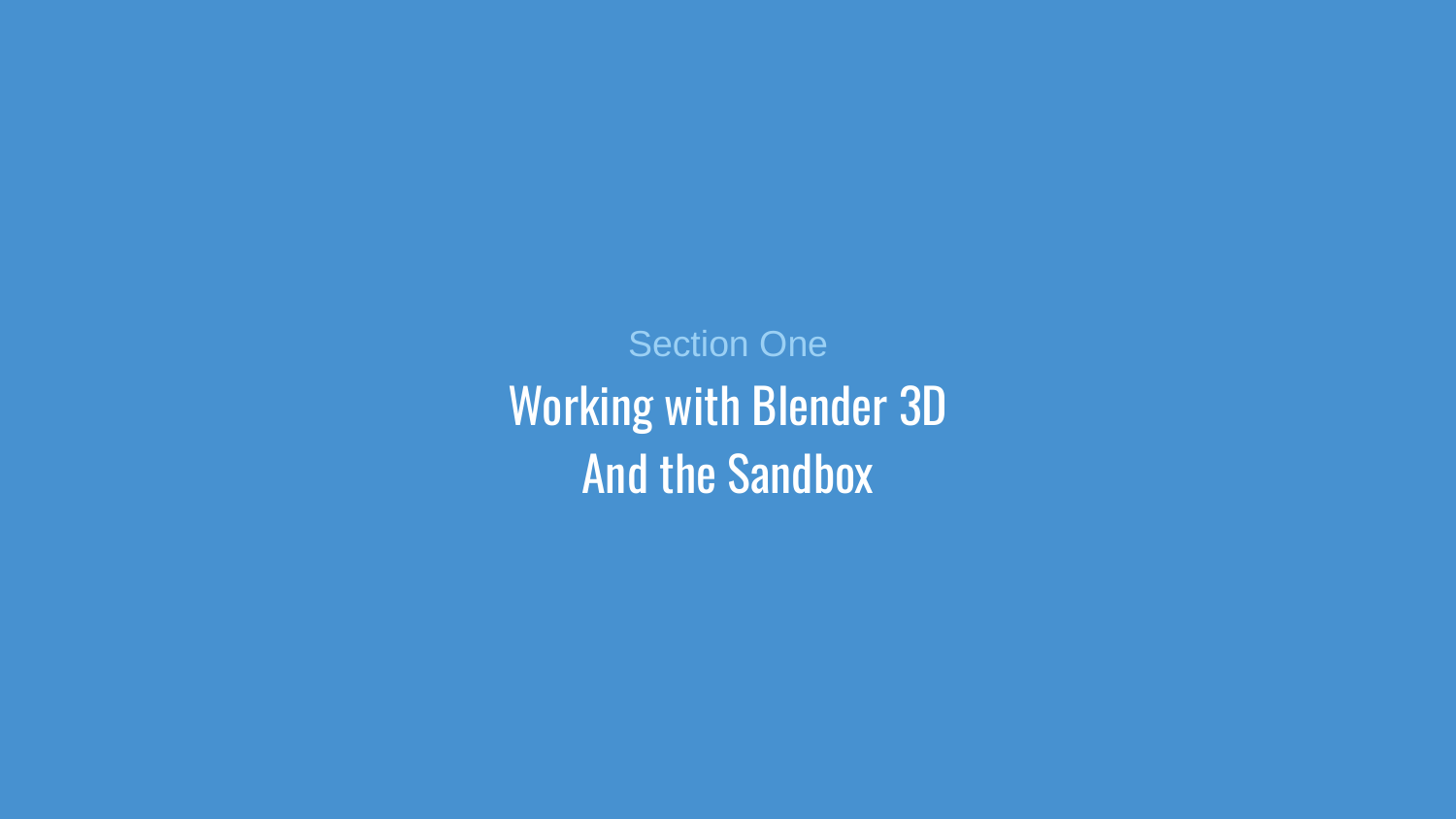

# Section One
Working with Blender 3D
And the Sandbox